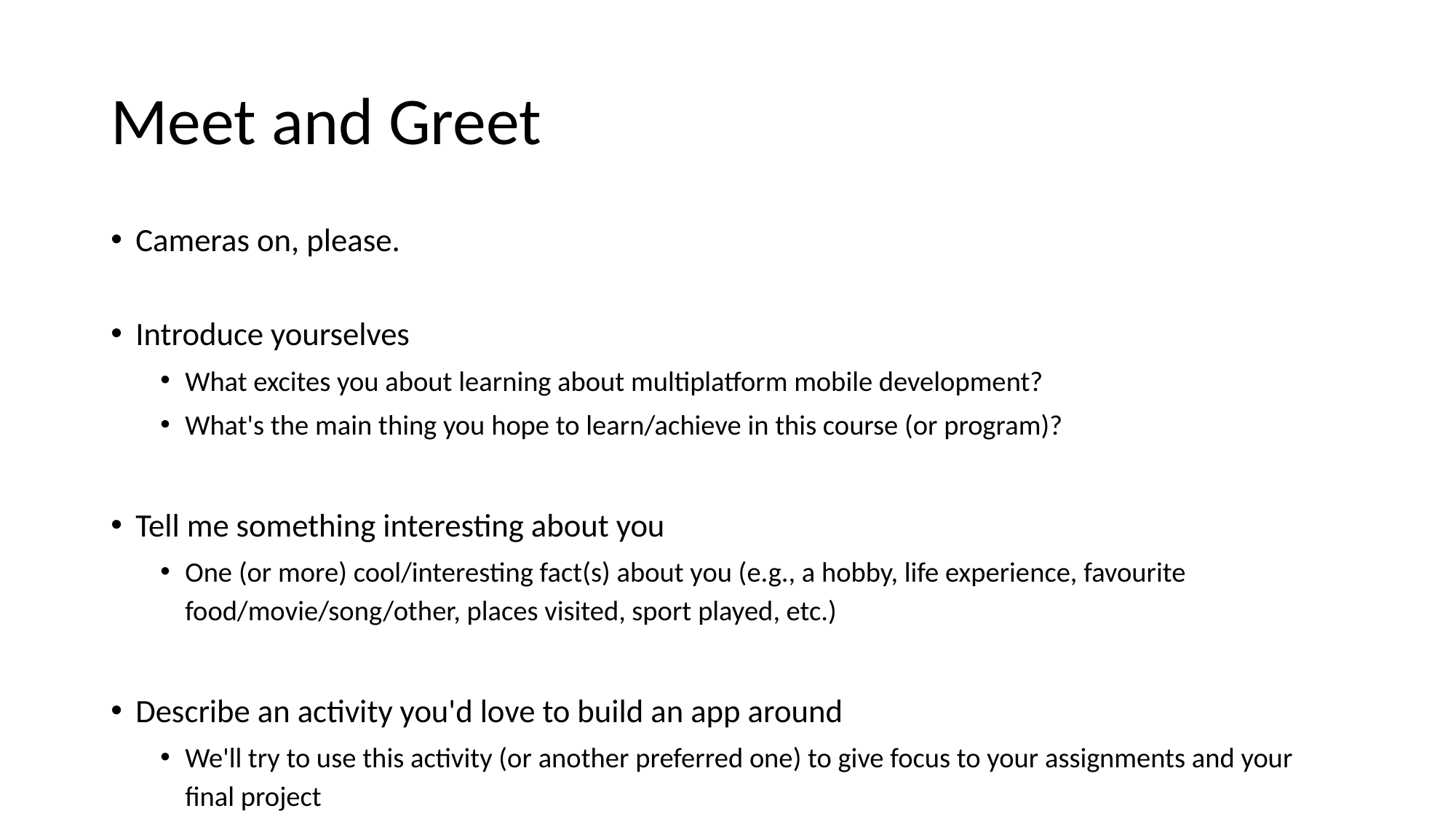

# Meet and Greet
Cameras on, please.

Introduce yourselves
What excites you about learning about multiplatform mobile development?
What's the main thing you hope to learn/achieve in this course (or program)?

Tell me something interesting about you
One (or more) cool/interesting fact(s) about you (e.g., a hobby, life experience, favourite food/movie/song/other, places visited, sport played, etc.)

Describe an activity you'd love to build an app around
We'll try to use this activity (or another preferred one) to give focus to your assignments and your final project